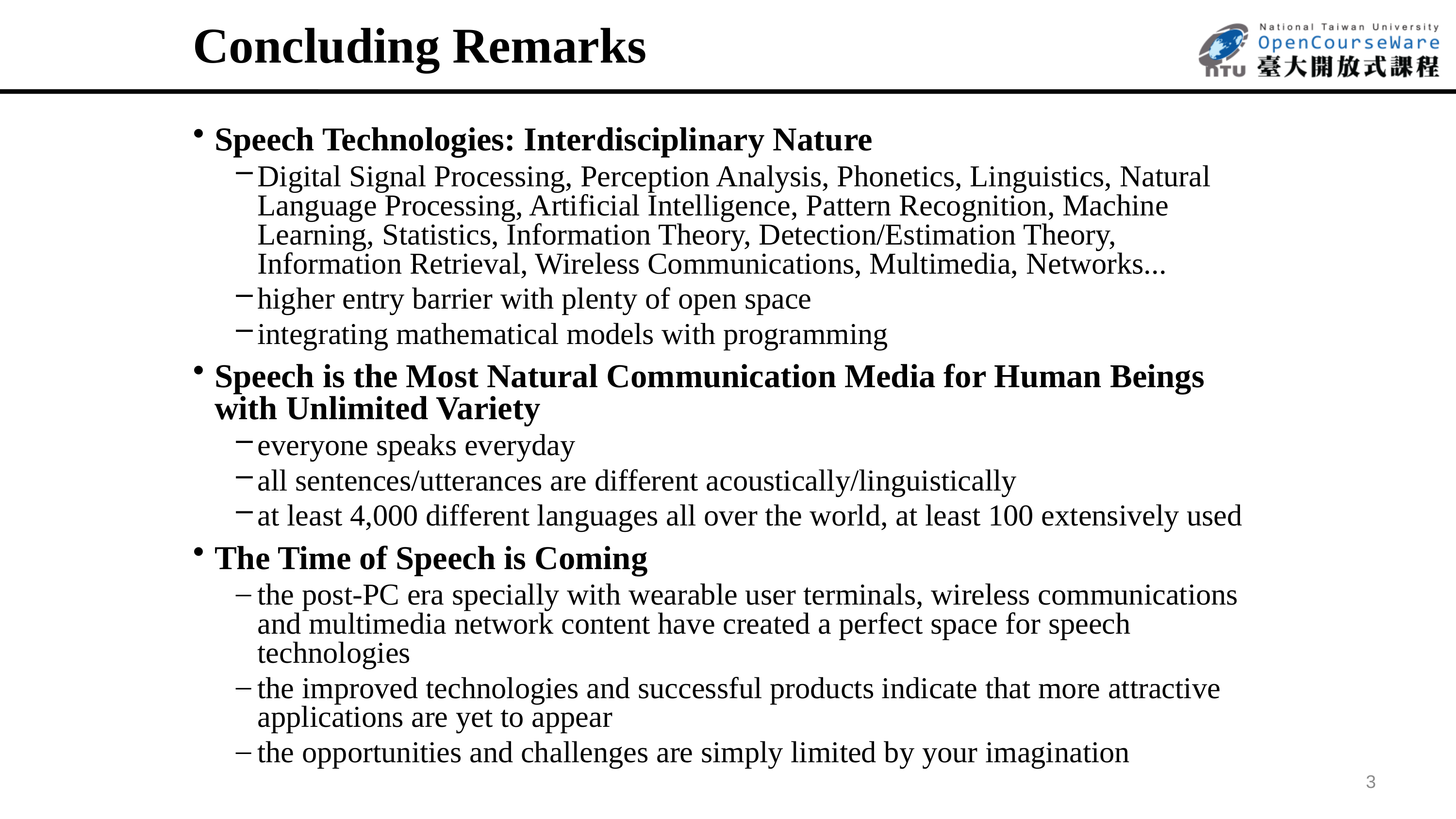

# Concluding Remarks
Speech Technologies: Interdisciplinary Nature
Digital Signal Processing, Perception Analysis, Phonetics, Linguistics, Natural Language Processing, Artificial Intelligence, Pattern Recognition, Machine Learning, Statistics, Information Theory, Detection/Estimation Theory, Information Retrieval, Wireless Communications, Multimedia, Networks...
higher entry barrier with plenty of open space
integrating mathematical models with programming
Speech is the Most Natural Communication Media for Human Beings with Unlimited Variety
everyone speaks everyday
all sentences/utterances are different acoustically/linguistically
at least 4,000 different languages all over the world, at least 100 extensively used
The Time of Speech is Coming
the post-PC era specially with wearable user terminals, wireless communications  and multimedia network content have created a perfect space for speech technologies
the improved technologies and successful products indicate that more attractive applications are yet to appear
the opportunities and challenges are simply limited by your imagination
3